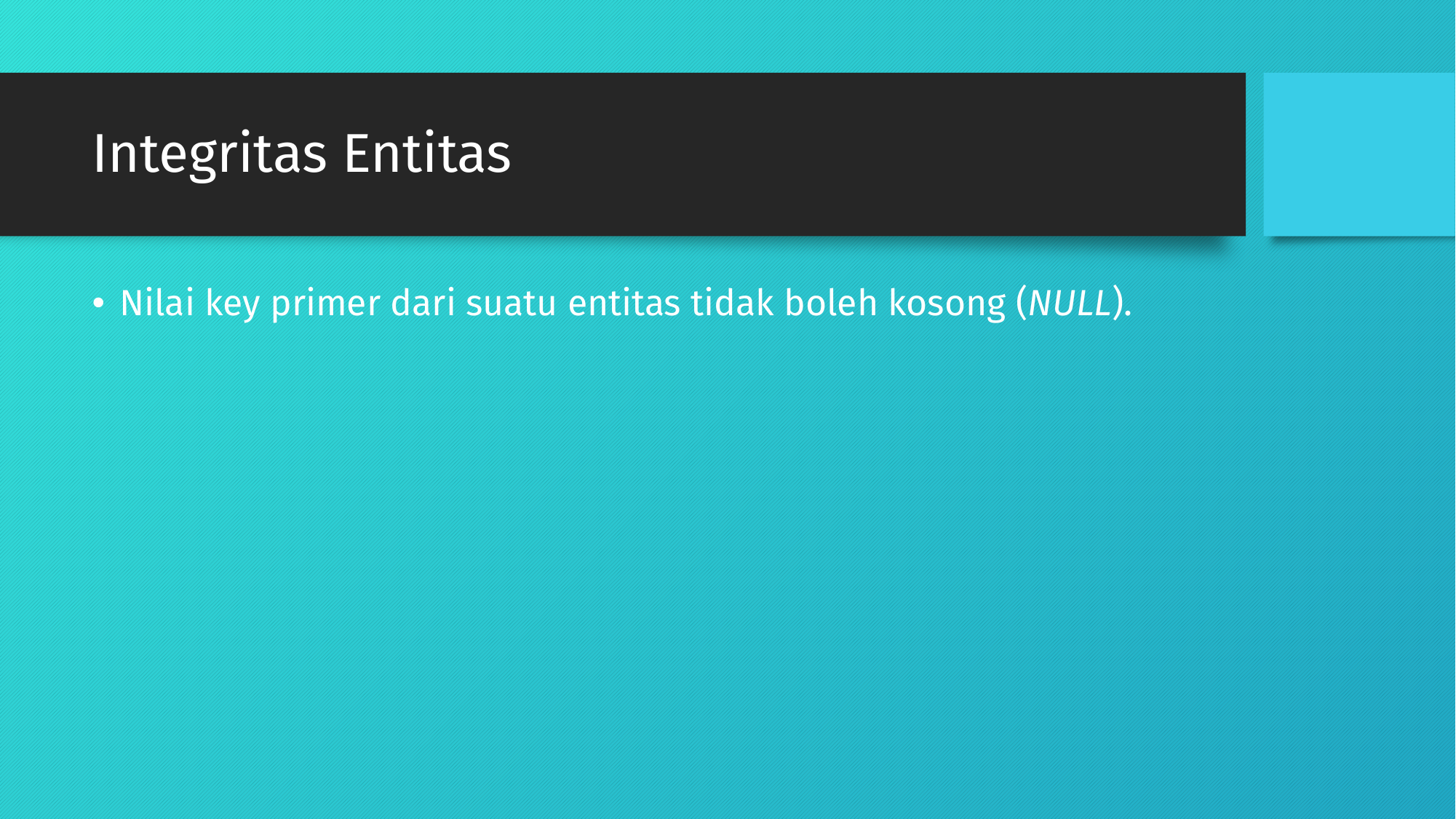

# Integritas Entitas
Nilai key primer dari suatu entitas tidak boleh kosong (NULL).